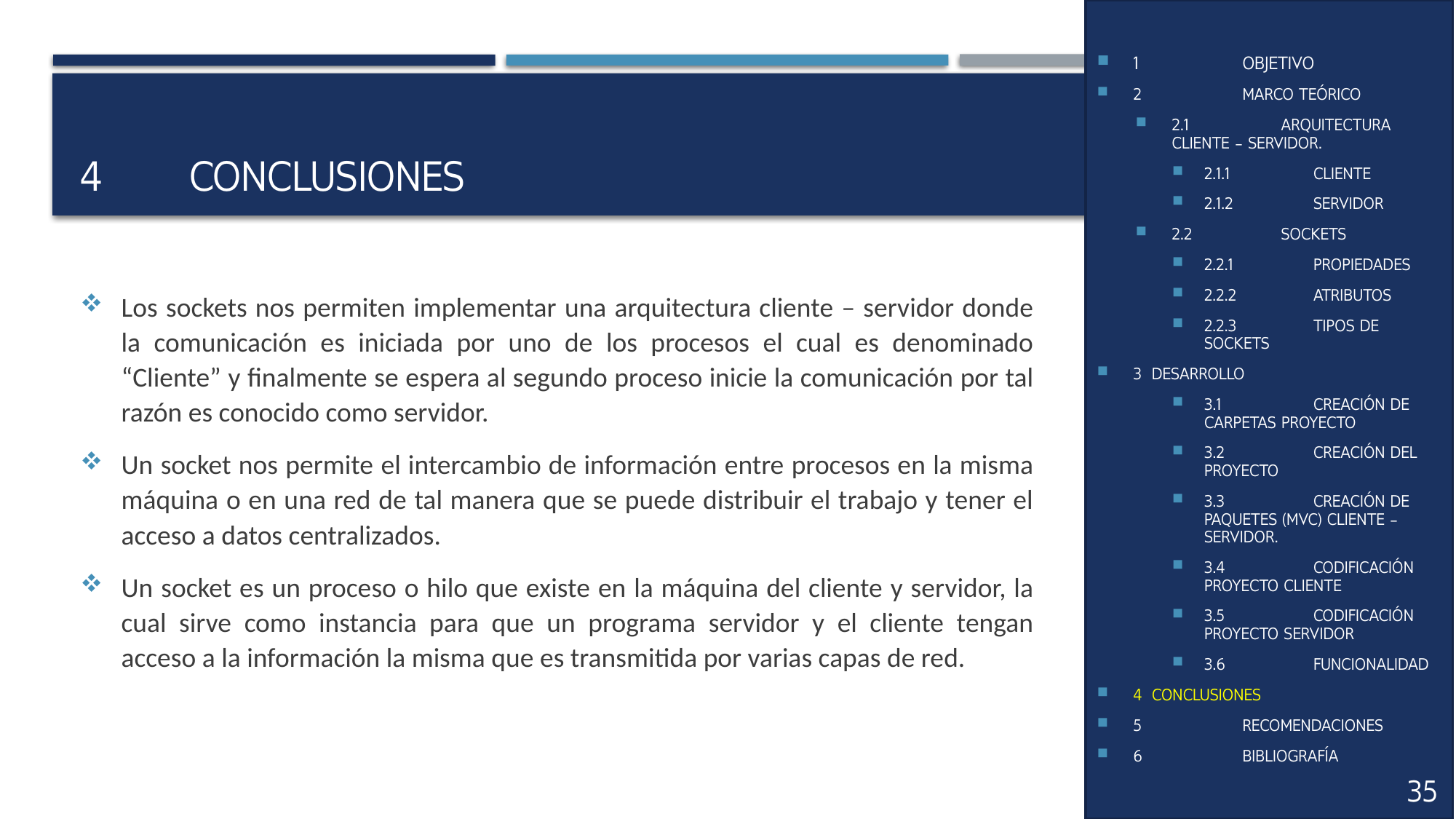

1	OBJETIVO
2	MARCO TEÓRICO
2.1	ARQUITECTURA CLIENTE – SERVIDOR.
2.1.1	CLIENTE
2.1.2	SERVIDOR
2.2	SOCKETS
2.2.1	PROPIEDADES
2.2.2	ATRIBUTOS
2.2.3	TIPOS DE SOCKETS
3  DESARROLLO
3.1	CREACIÓN DE CARPETAS PROYECTO
3.2	CREACIÓN DEL PROYECTO
3.3	CREACIÓN DE PAQUETES (MVC) CLIENTE – SERVIDOR.
3.4	CODIFICACIÓN PROYECTO CLIENTE
3.5	CODIFICACIÓN PROYECTO SERVIDOR
3.6	FUNCIONALIDAD
4  CONCLUSIONES
5	RECOMENDACIONES
6	BIBLIOGRAFÍA
# 4	CONCLUSIONES
Los sockets nos permiten implementar una arquitectura cliente – servidor donde la comunicación es iniciada por uno de los procesos el cual es denominado “Cliente” y finalmente se espera al segundo proceso inicie la comunicación por tal razón es conocido como servidor.
Un socket nos permite el intercambio de información entre procesos en la misma máquina o en una red de tal manera que se puede distribuir el trabajo y tener el acceso a datos centralizados.
Un socket es un proceso o hilo que existe en la máquina del cliente y servidor, la cual sirve como instancia para que un programa servidor y el cliente tengan acceso a la información la misma que es transmitida por varias capas de red.
35
44
3